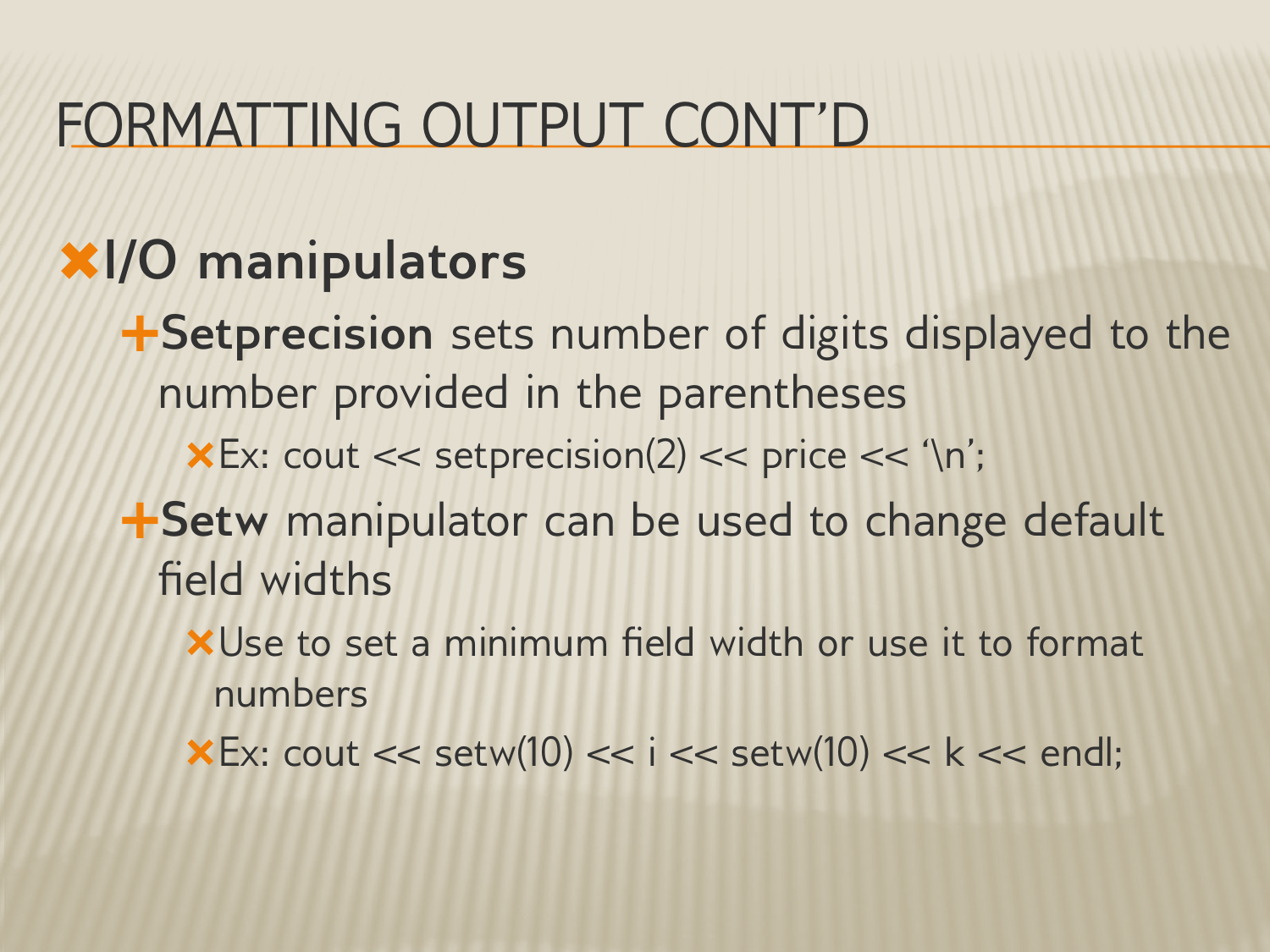

# FORMATTING OUTPUT CONT’D
I/O manipulators
Setprecision sets number of digits displayed to the number provided in the parentheses
Ex: cout << setprecision(2) << price << ‘\n’;
Setw manipulator can be used to change default field widths
Use to set a minimum field width or use it to format numbers
Ex: cout << setw(10) << i << setw(10) << k << endl;